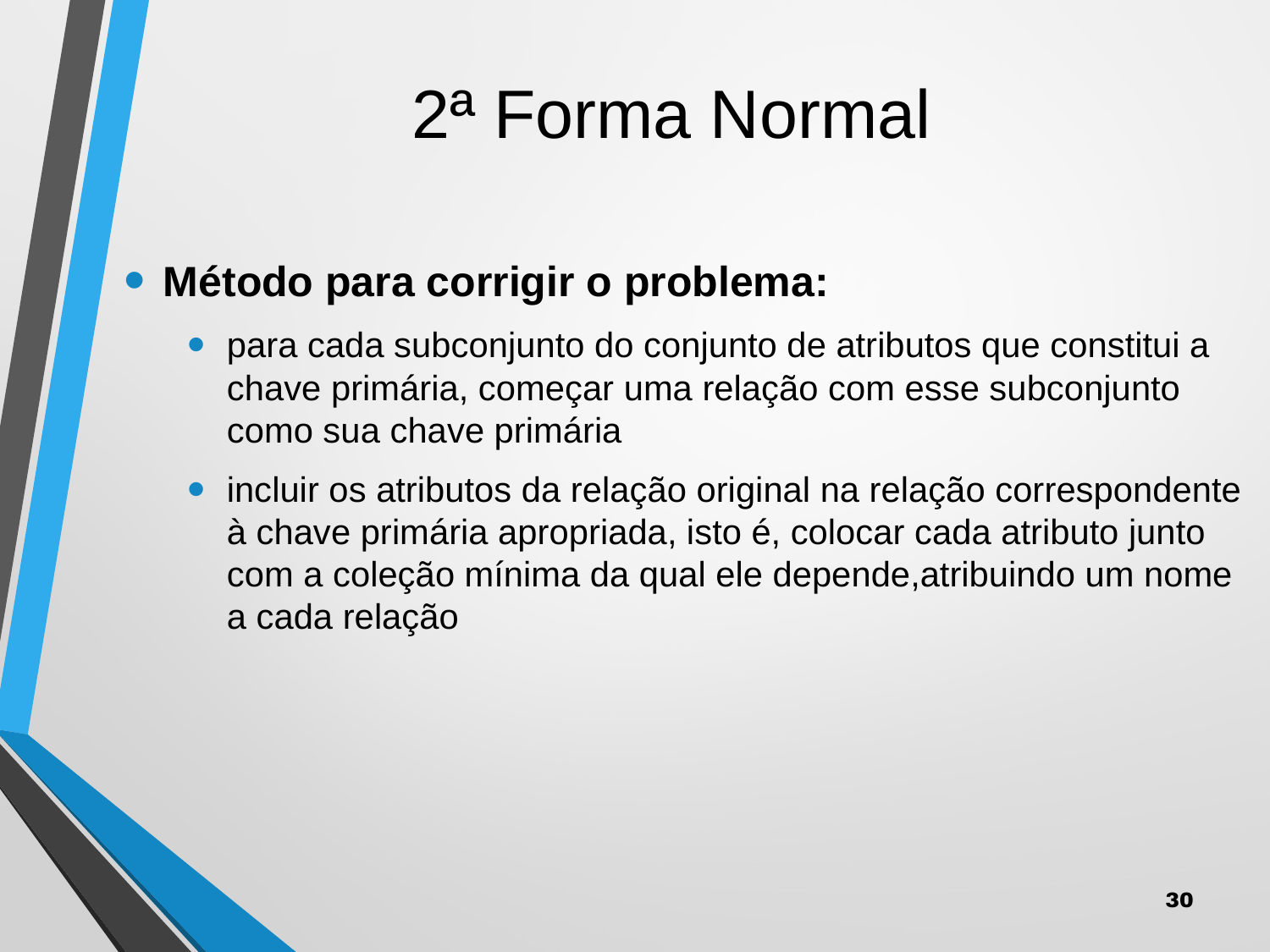

# 2ª Forma Normal
Método para corrigir o problema:
para cada subconjunto do conjunto de atributos que constitui a chave primária, começar uma relação com esse subconjunto como sua chave primária
incluir os atributos da relação original na relação correspondente à chave primária apropriada, isto é, colocar cada atributo junto com a coleção mínima da qual ele depende,atribuindo um nome a cada relação

30